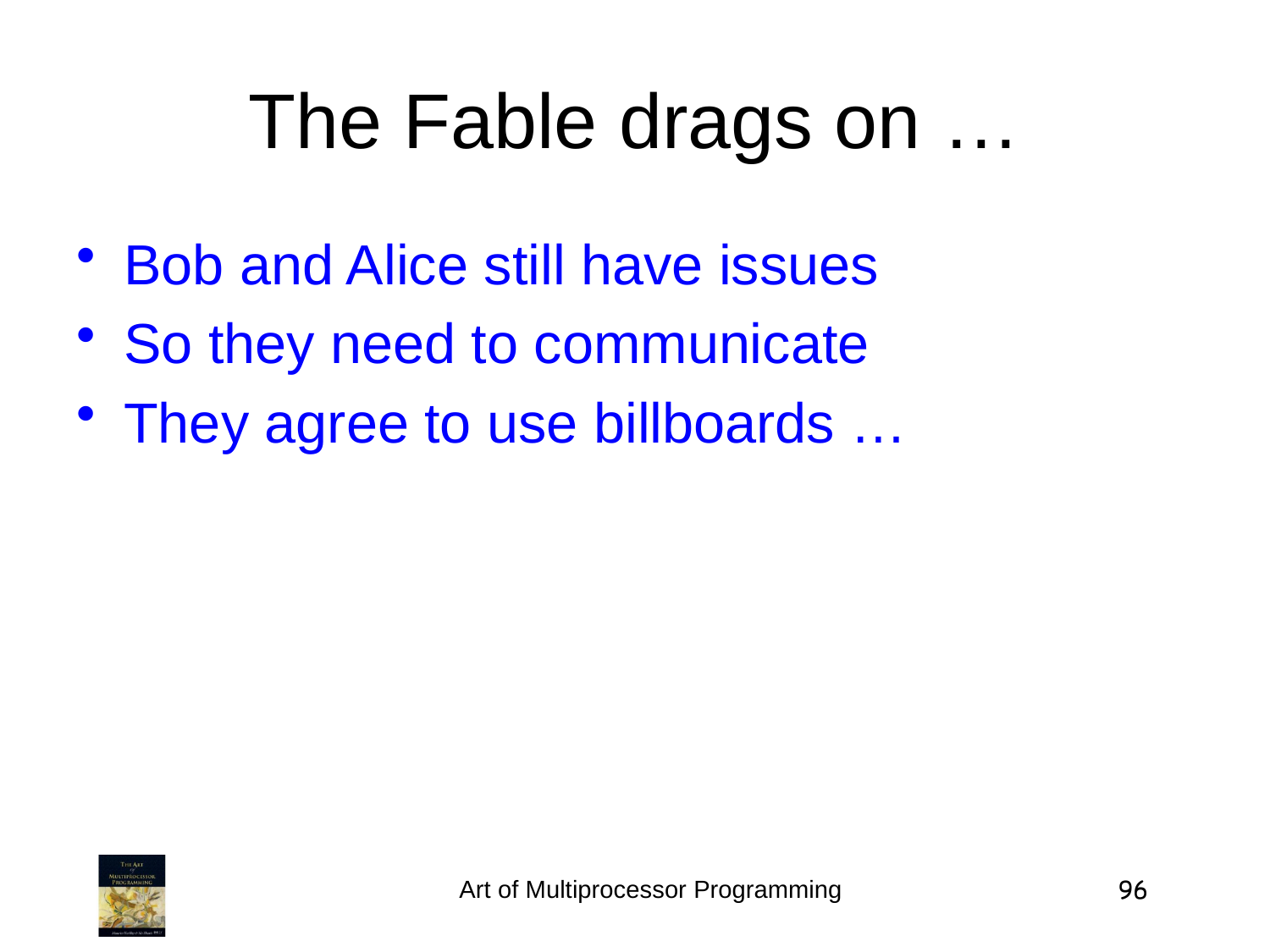

The Fable drags on …
Bob and Alice still have issues
So they need to communicate
They agree to use billboards …

Art of Multiprocessor Programming
96